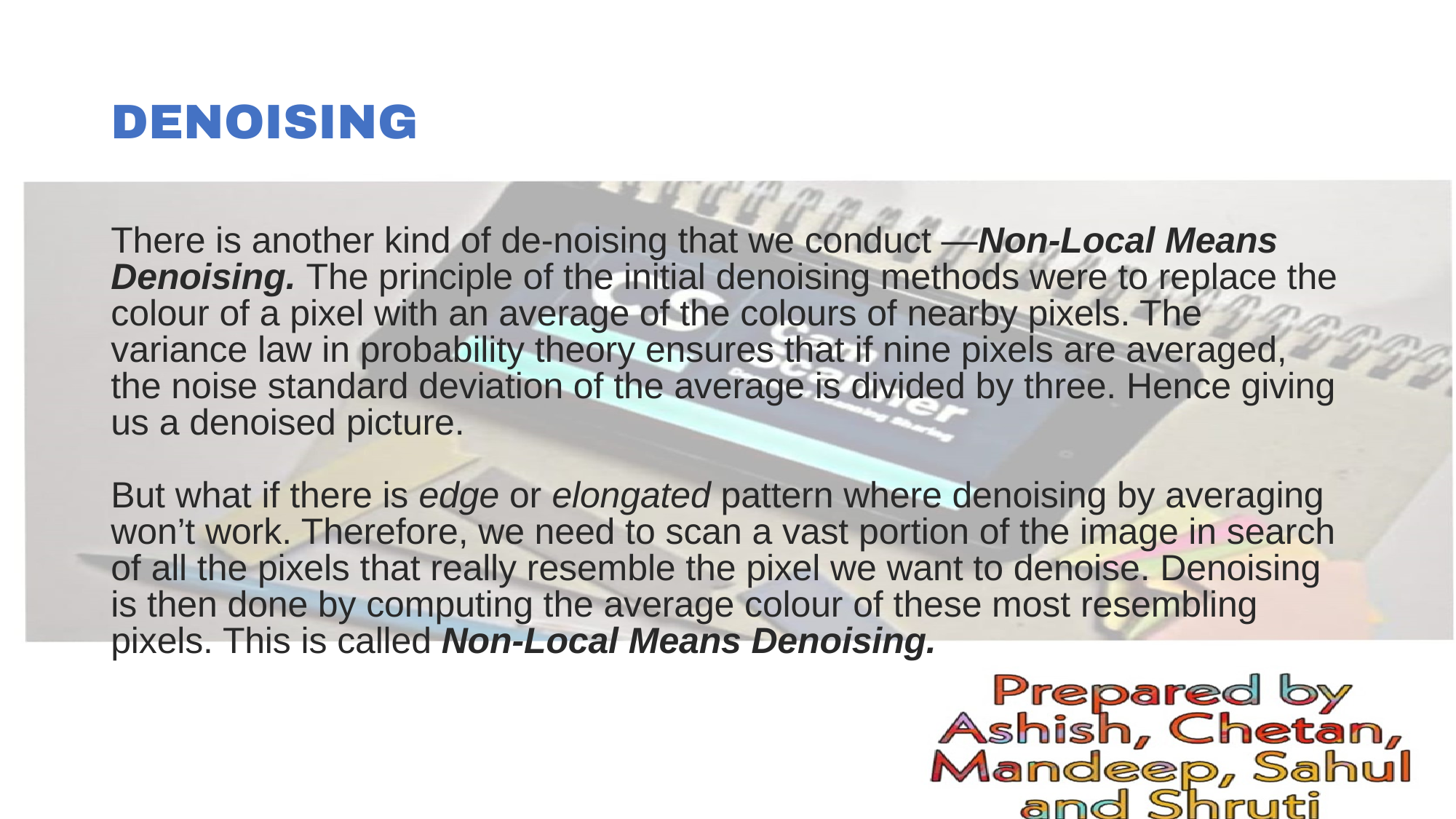

# DENOISING
There is another kind of de-noising that we conduct —Non-Local Means Denoising. The principle of the initial denoising methods were to replace the colour of a pixel with an average of the colours of nearby pixels. The variance law in probability theory ensures that if nine pixels are averaged, the noise standard deviation of the average is divided by three. Hence giving us a denoised picture.
But what if there is edge or elongated pattern where denoising by averaging won’t work. Therefore, we need to scan a vast portion of the image in search of all the pixels that really resemble the pixel we want to denoise. Denoising is then done by computing the average colour of these most resembling pixels. This is called Non-Local Means Denoising.